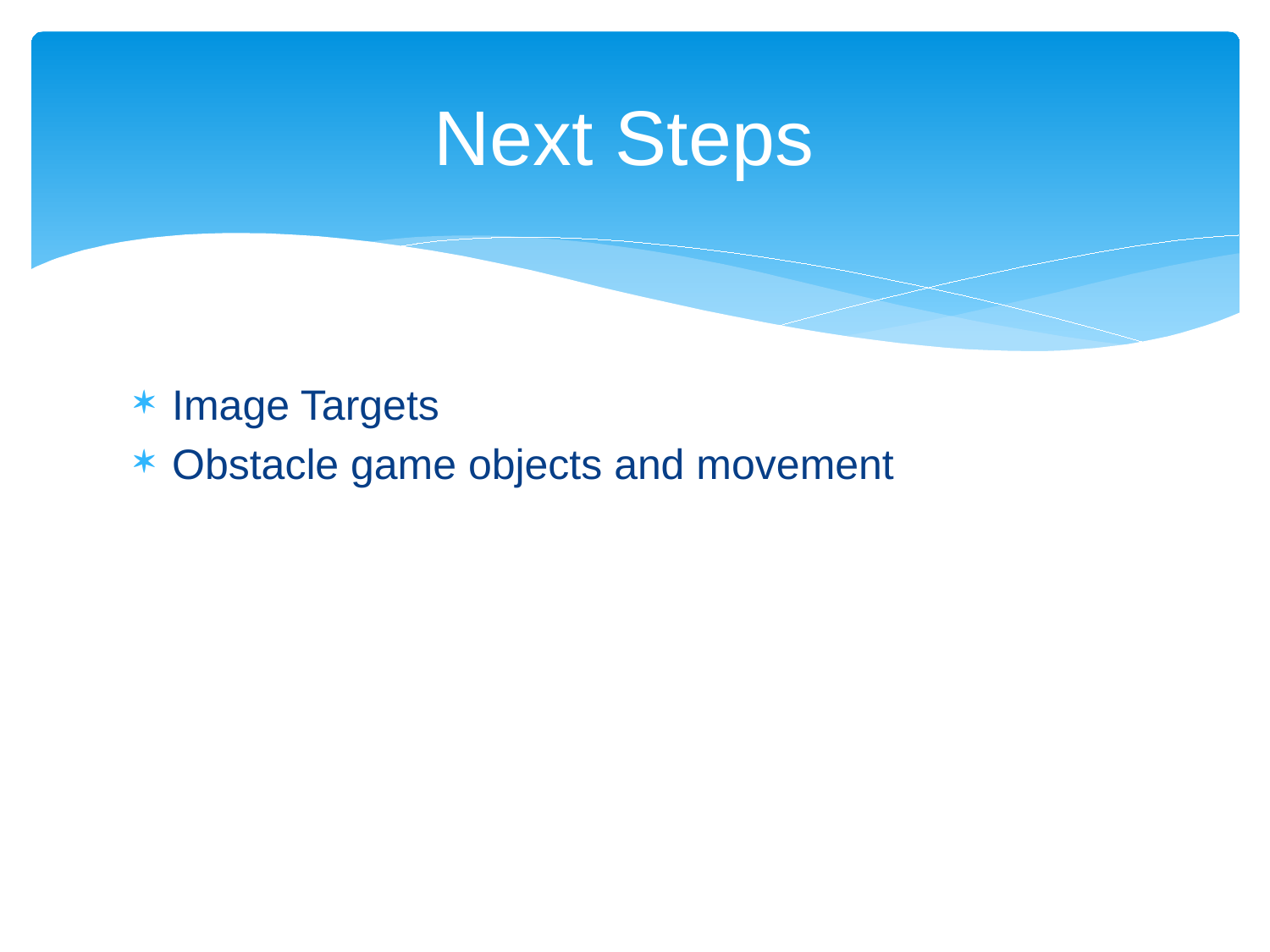

# Next Steps
Image Targets
Obstacle game objects and movement